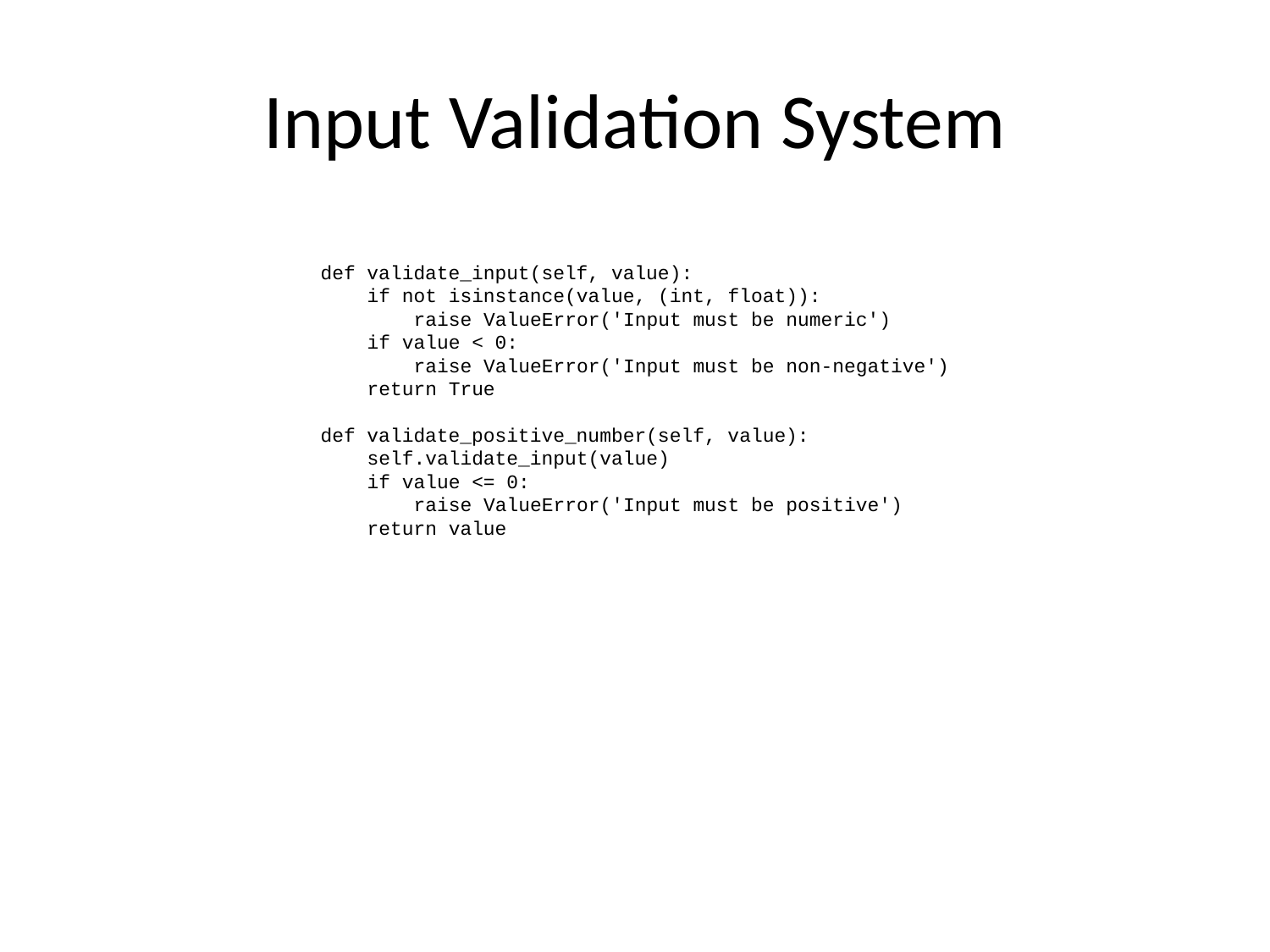

# Input Validation System
def validate_input(self, value):
    if not isinstance(value, (int, float)):
        raise ValueError('Input must be numeric')
    if value < 0:
        raise ValueError('Input must be non-negative')
    return True

def validate_positive_number(self, value):
    self.validate_input(value)
    if value <= 0:
        raise ValueError('Input must be positive')
    return value